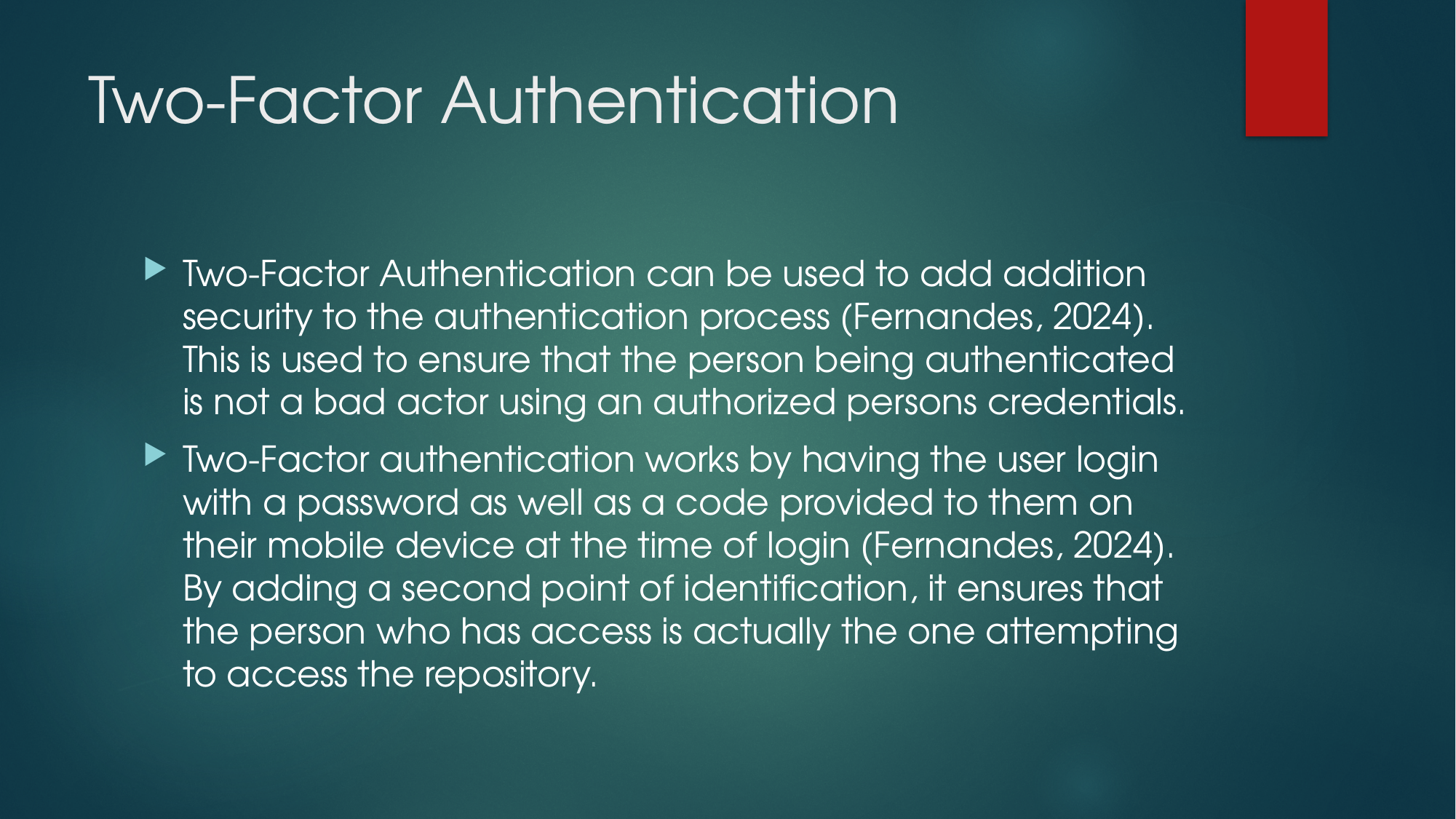

# Two-Factor Authentication
Two-Factor Authentication can be used to add addition security to the authentication process (Fernandes, 2024). This is used to ensure that the person being authenticated is not a bad actor using an authorized persons credentials.
Two-Factor authentication works by having the user login with a password as well as a code provided to them on their mobile device at the time of login (Fernandes, 2024). By adding a second point of identification, it ensures that the person who has access is actually the one attempting to access the repository.